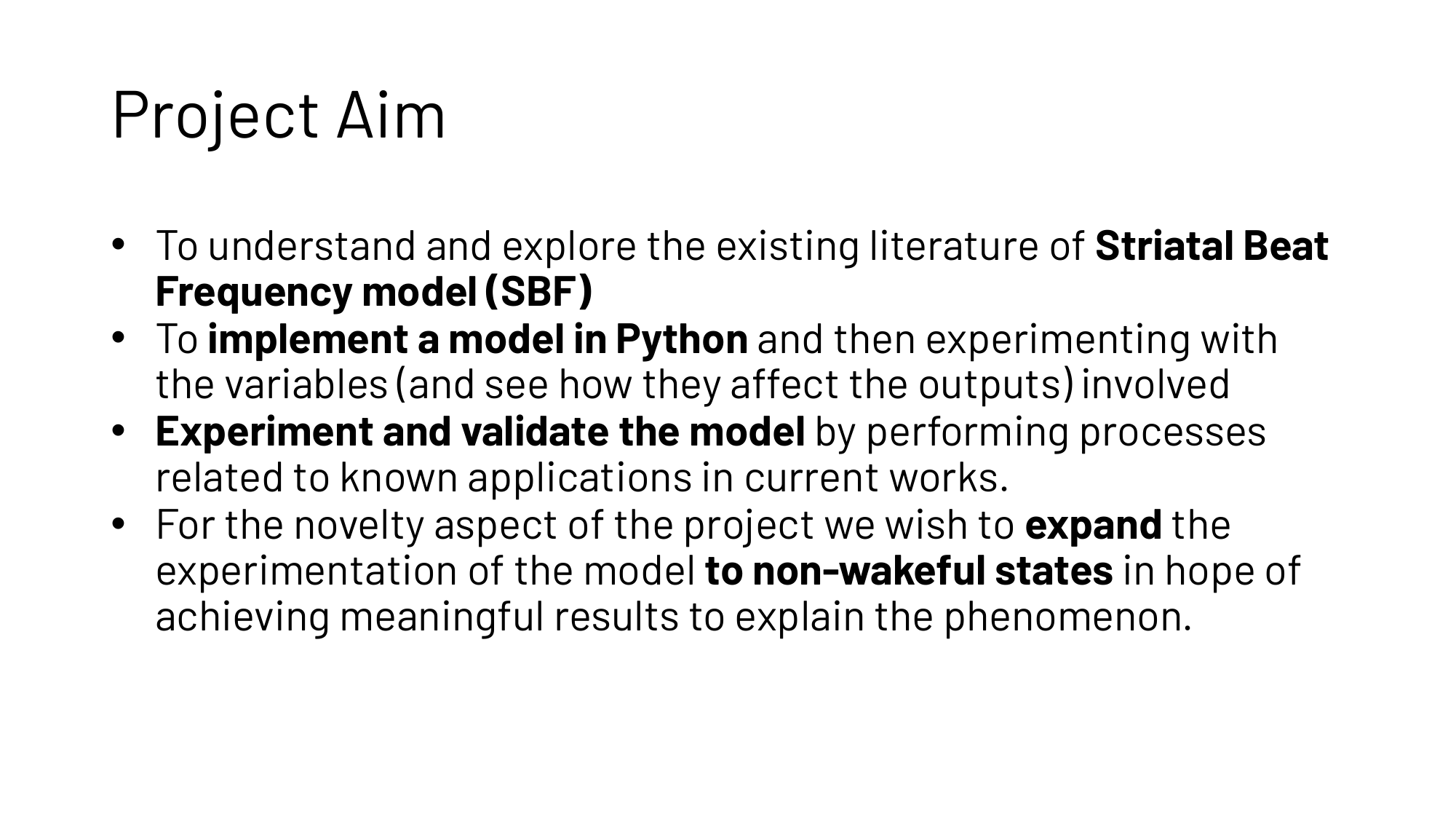

# Project Aim
To understand and explore the existing literature of Striatal Beat Frequency model (SBF)
To implement a model in Python and then experimenting with the variables (and see how they affect the outputs) involved
Experiment and validate the model by performing processes related to known applications in current works.
For the novelty aspect of the project we wish to expand the experimentation of the model to non-wakeful states in hope of achieving meaningful results to explain the phenomenon.